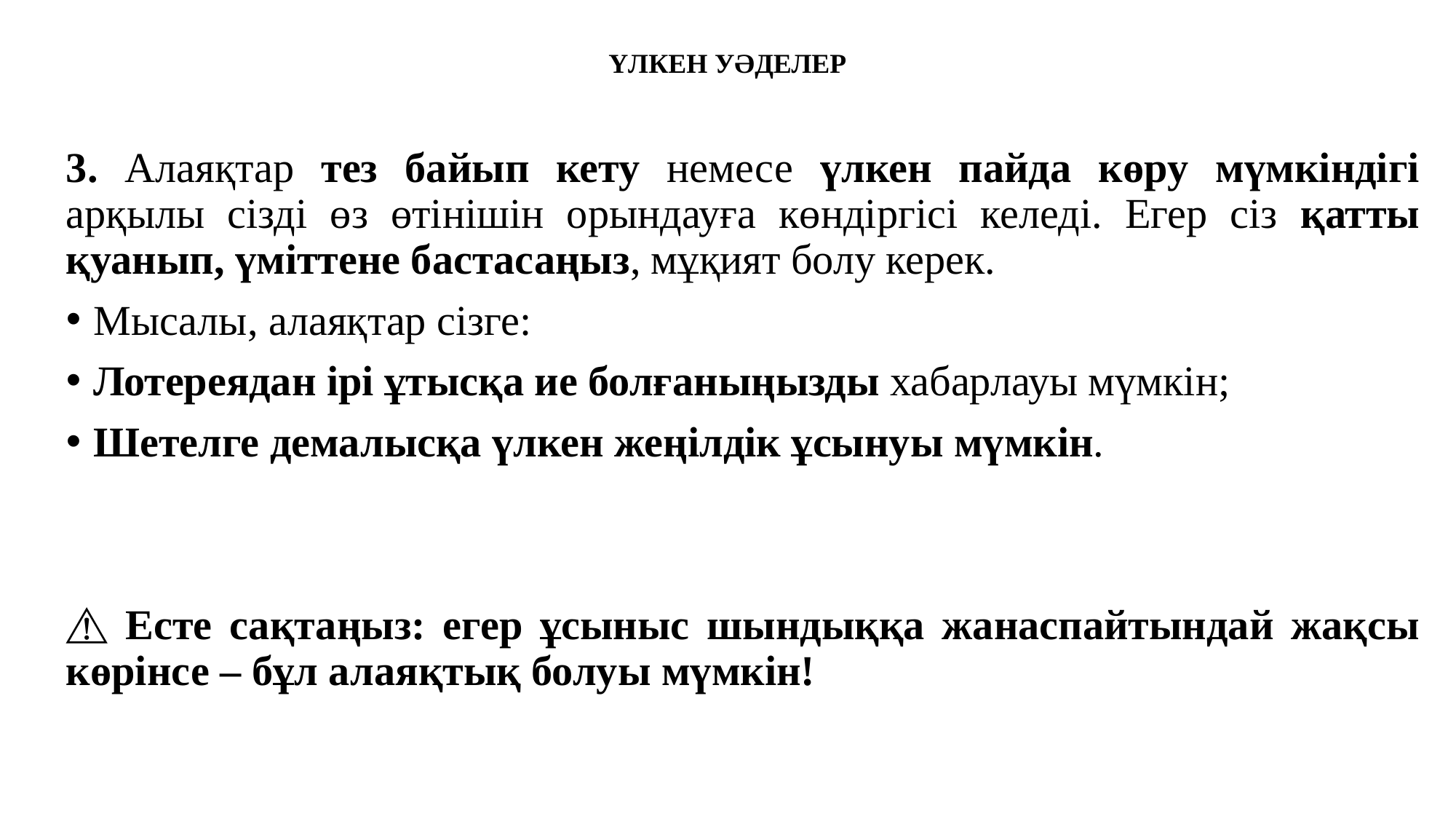

# ҮЛКЕН УӘДЕЛЕР
3. Алаяқтар тез байып кету немесе үлкен пайда көру мүмкіндігі арқылы сізді өз өтінішін орындауға көндіргісі келеді. Егер сіз қатты қуанып, үміттене бастасаңыз, мұқият болу керек.
Мысалы, алаяқтар сізге:
Лотереядан ірі ұтысқа ие болғаныңызды хабарлауы мүмкін;
Шетелге демалысқа үлкен жеңілдік ұсынуы мүмкін.

⚠ Есте сақтаңыз: егер ұсыныс шындыққа жанаспайтындай жақсы көрінсе – бұл алаяқтық болуы мүмкін!